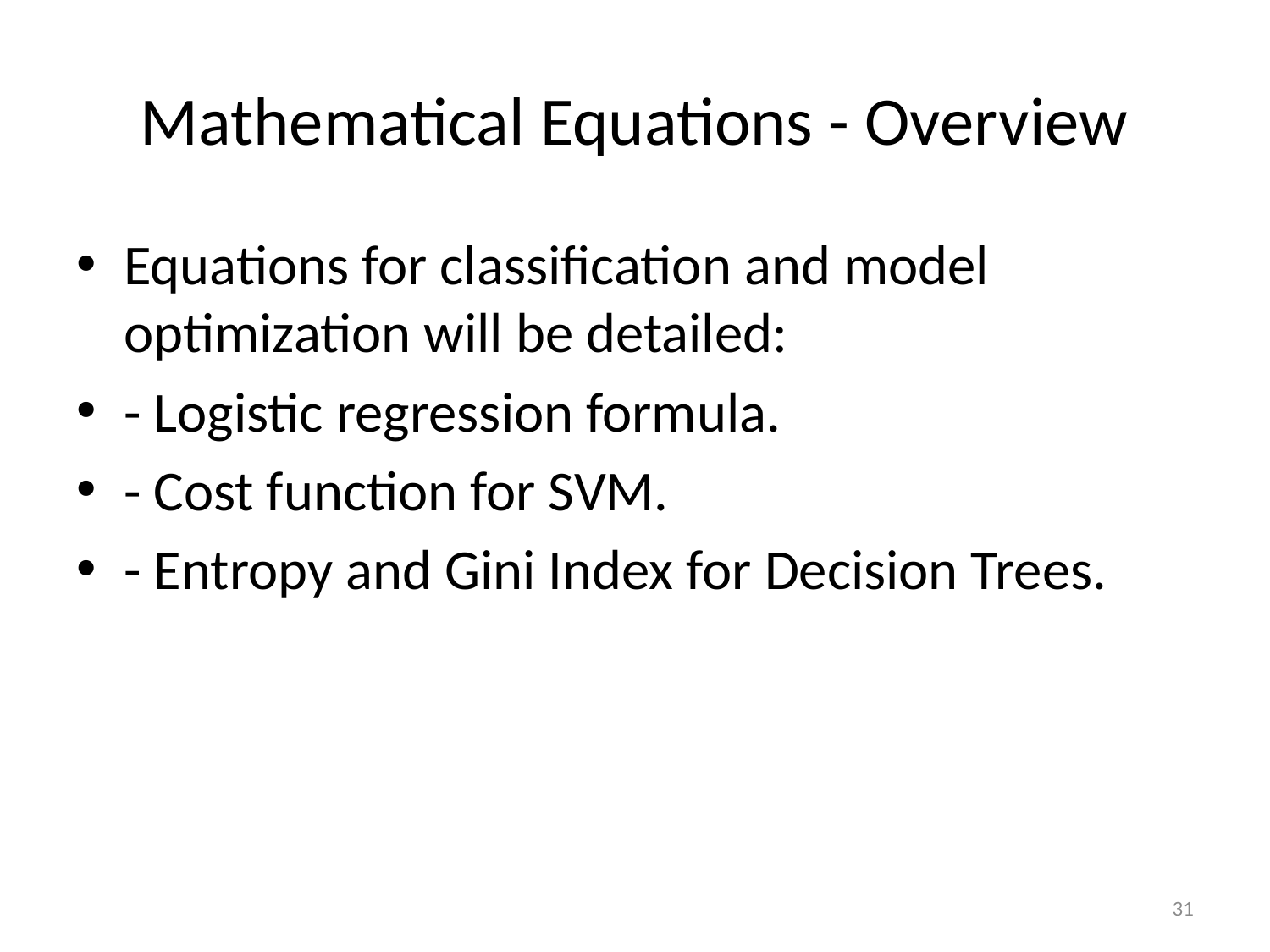

# Mathematical Equations - Overview
Equations for classification and model optimization will be detailed:
- Logistic regression formula.
- Cost function for SVM.
- Entropy and Gini Index for Decision Trees.

31